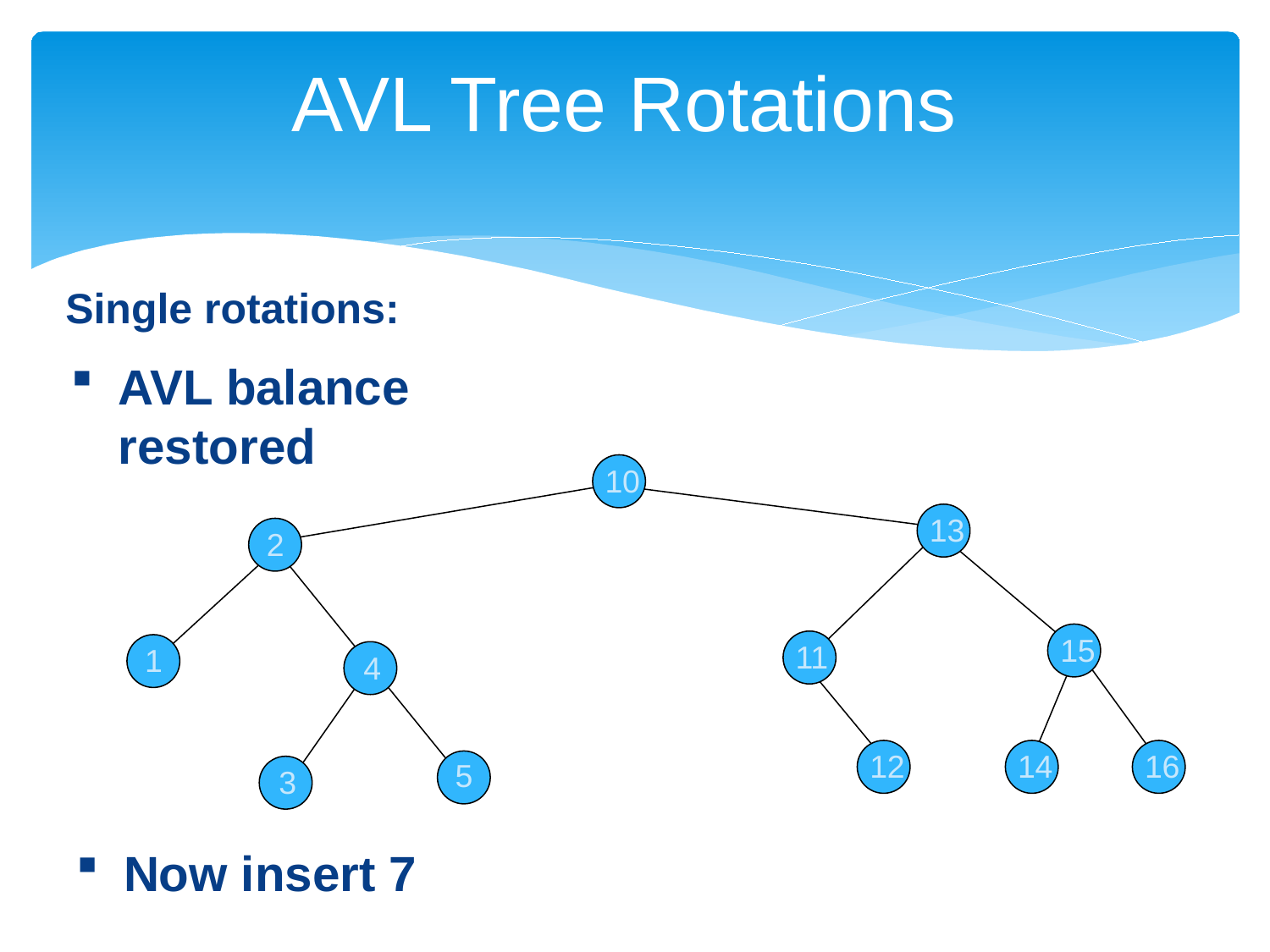

# AVL Tree Rotations
Single rotations:
AVL balance restored

10

13

2

15

11

1

4

12

14

16
5

3
Now insert 7